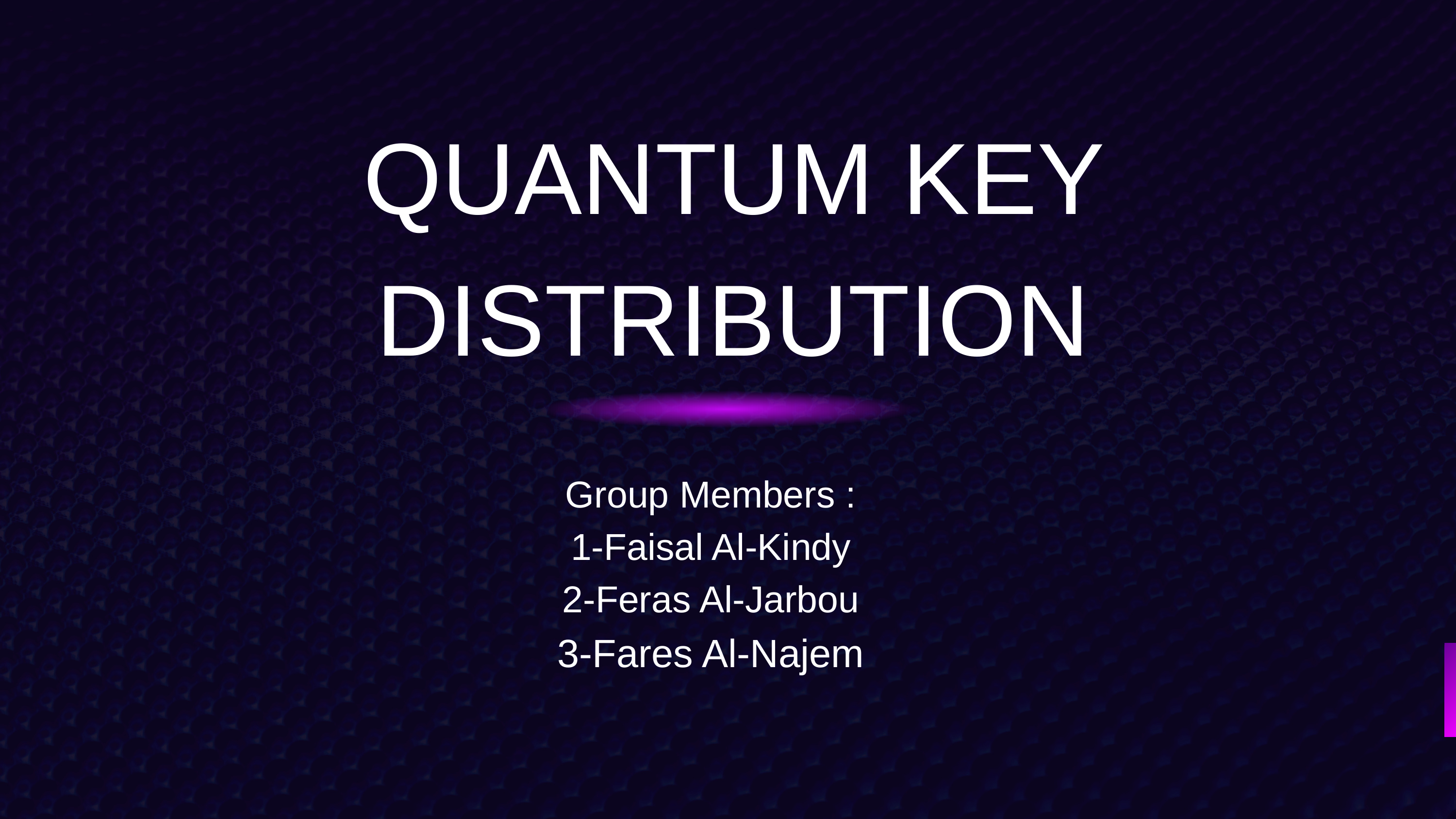

QUANTUM KEY DISTRIBUTION

Group Members :
1-Faisal Al-Kindy
2-Feras Al-Jarbou
3-Fares Al-Najem